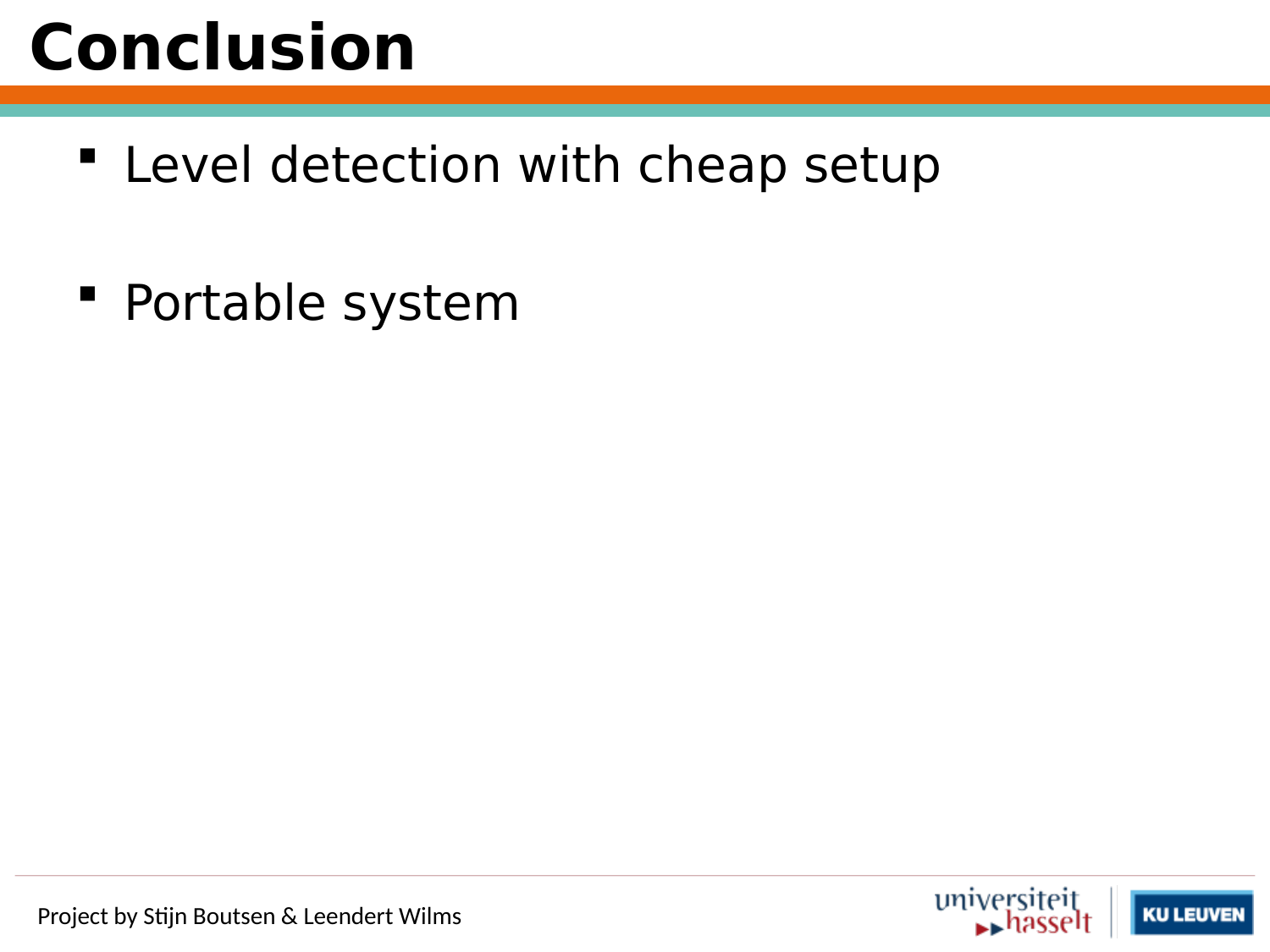

Conclusion
Level detection with cheap setup

Portable system
Project by Stijn Boutsen & Leendert Wilms